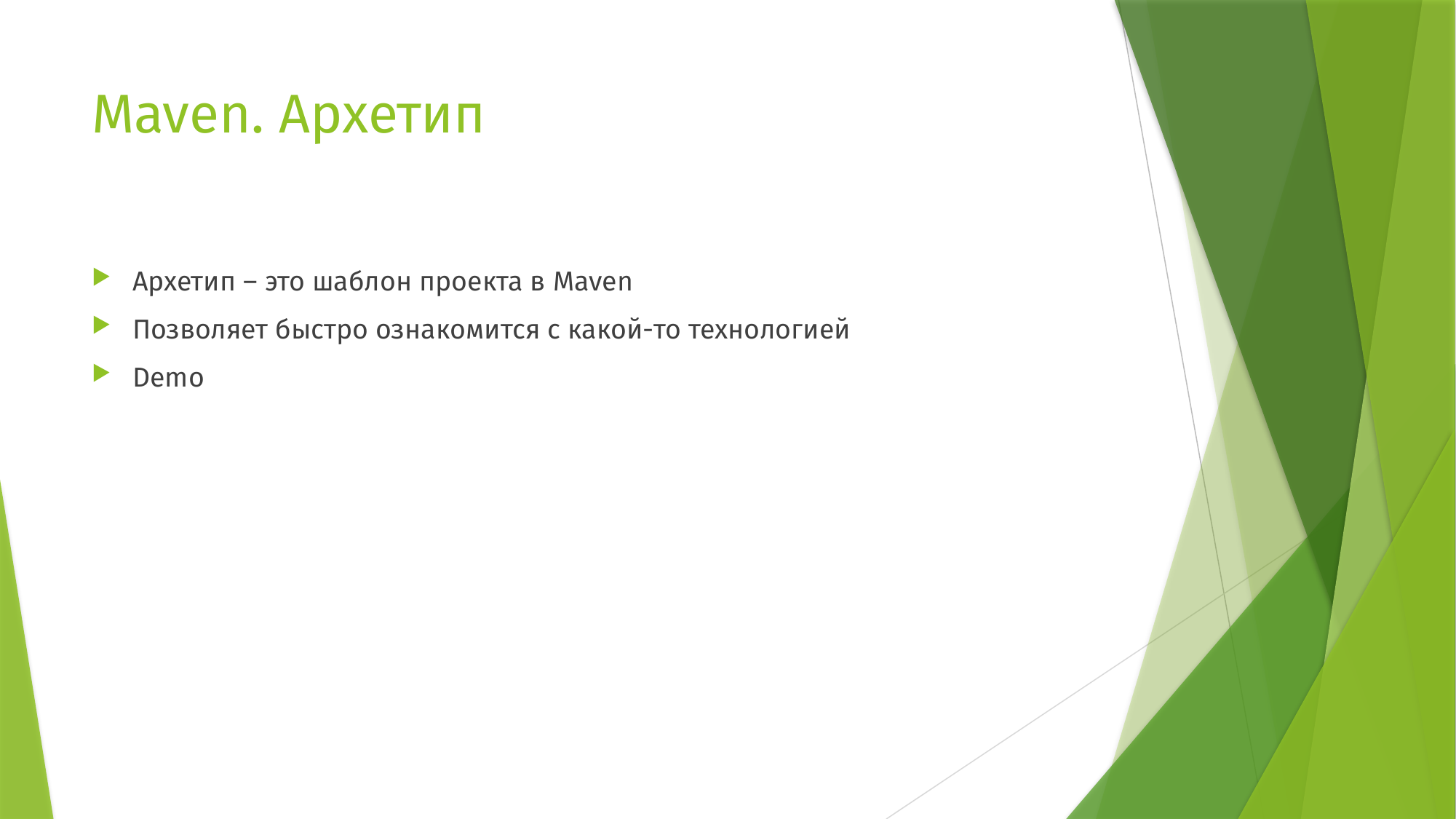

# Maven. Архетип
Архетип – это шаблон проекта в Maven
Позволяет быстро ознакомится с какой-то технологией
Demo